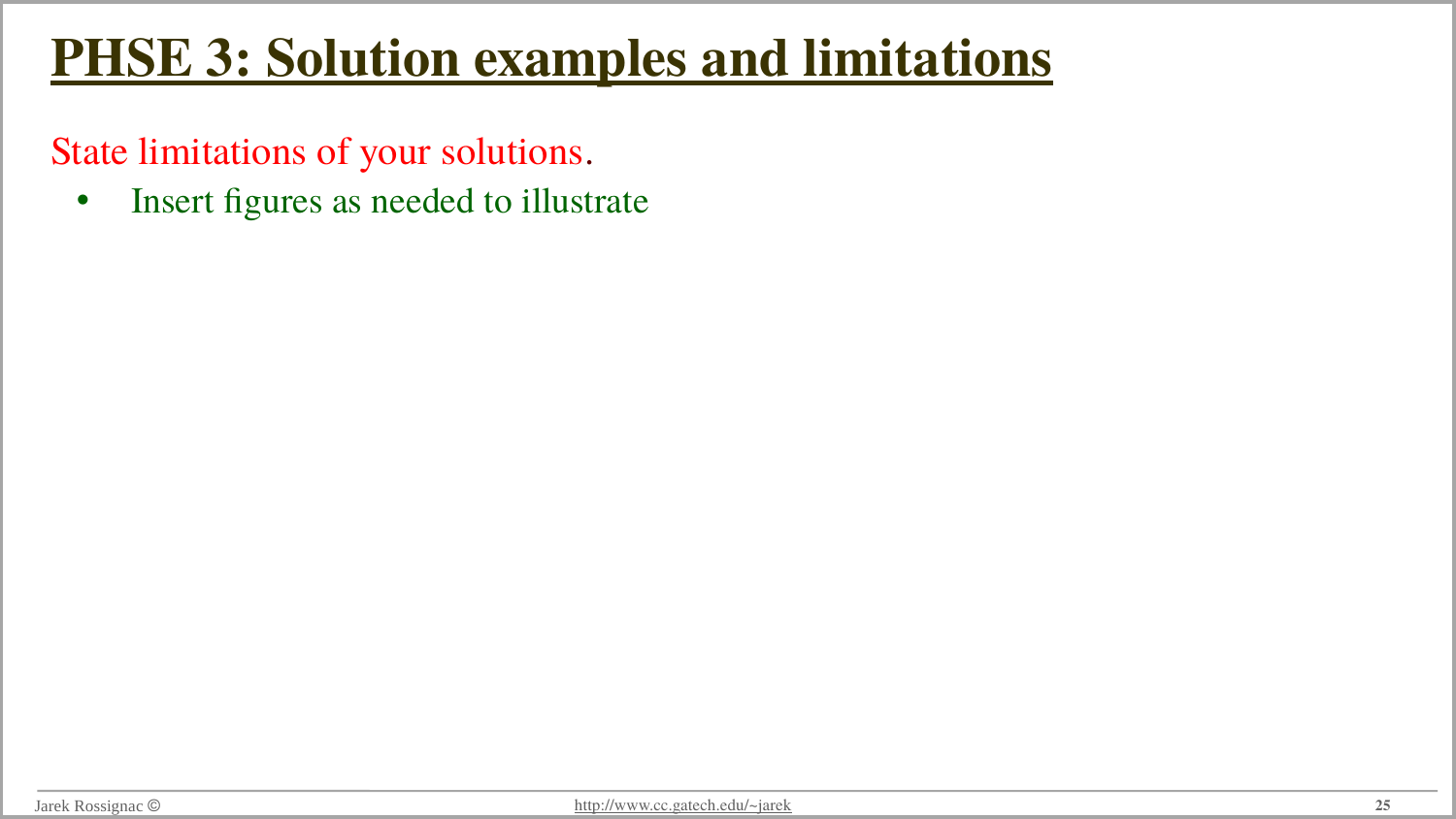

# PHSE 3: Solution examples and limitations
State limitations of your solutions.
Insert figures as needed to illustrate